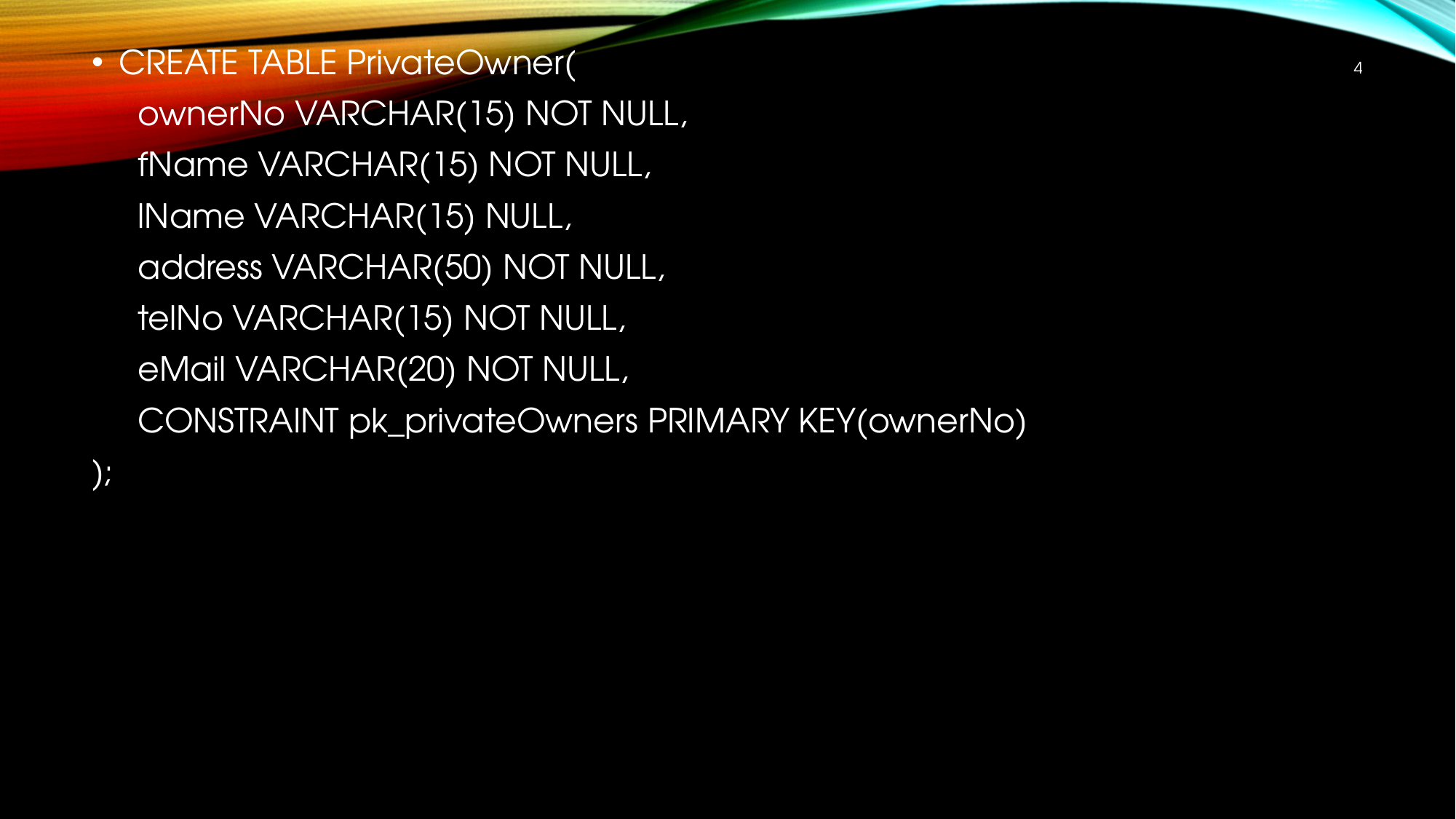

CREATE TABLE PrivateOwner(
     ownerNo VARCHAR(15) NOT NULL,
     fName VARCHAR(15) NOT NULL,
     lName VARCHAR(15) NULL,
     address VARCHAR(50) NOT NULL,
     telNo VARCHAR(15) NOT NULL,
     eMail VARCHAR(20) NOT NULL,
     CONSTRAINT pk_privateOwners PRIMARY KEY(ownerNo)
);
4